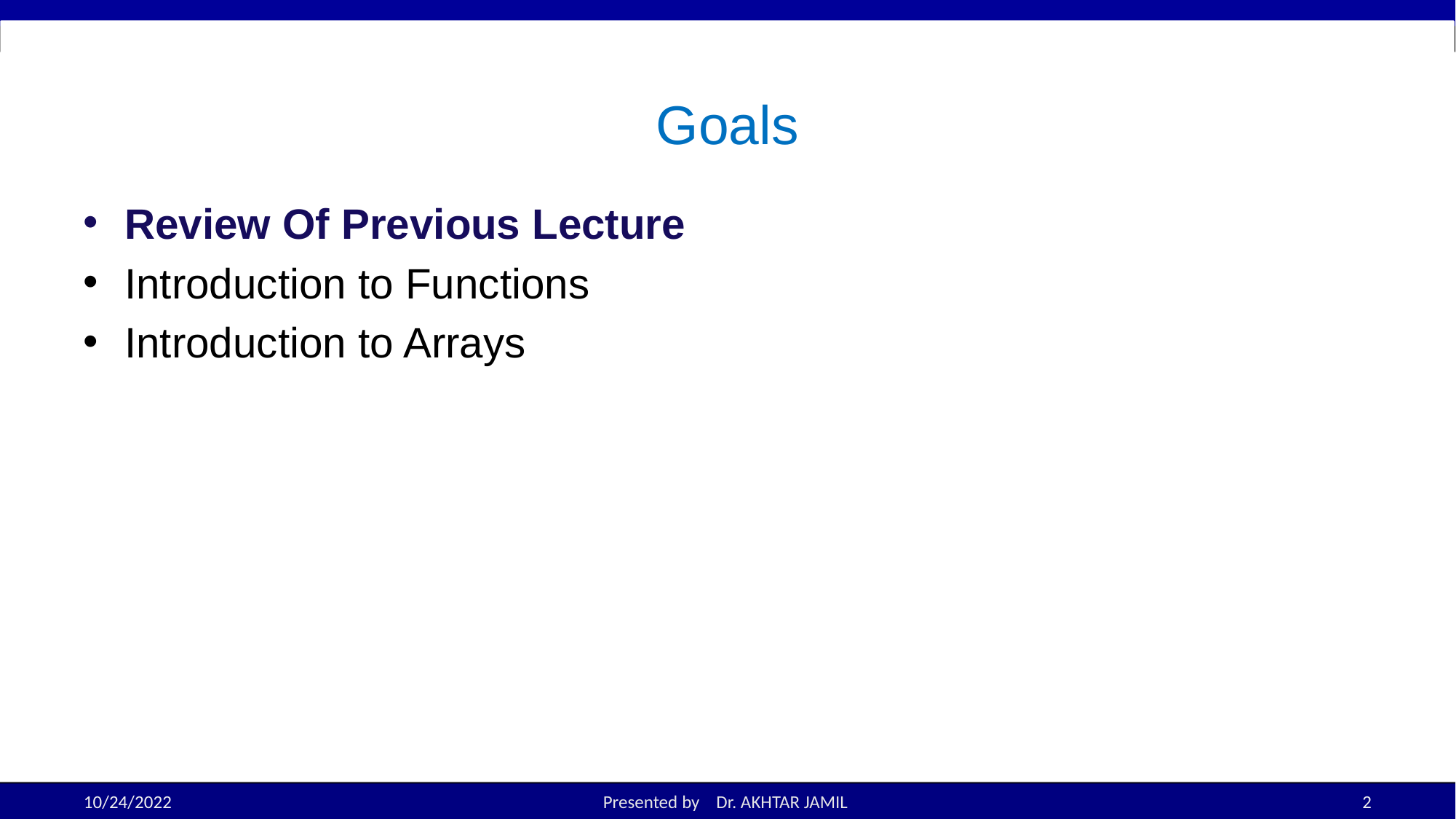

# Goals
Review Of Previous Lecture
Introduction to Functions
Introduction to Arrays

10/24/2022
Presented by    Dr. AKHTAR JAMIL
2